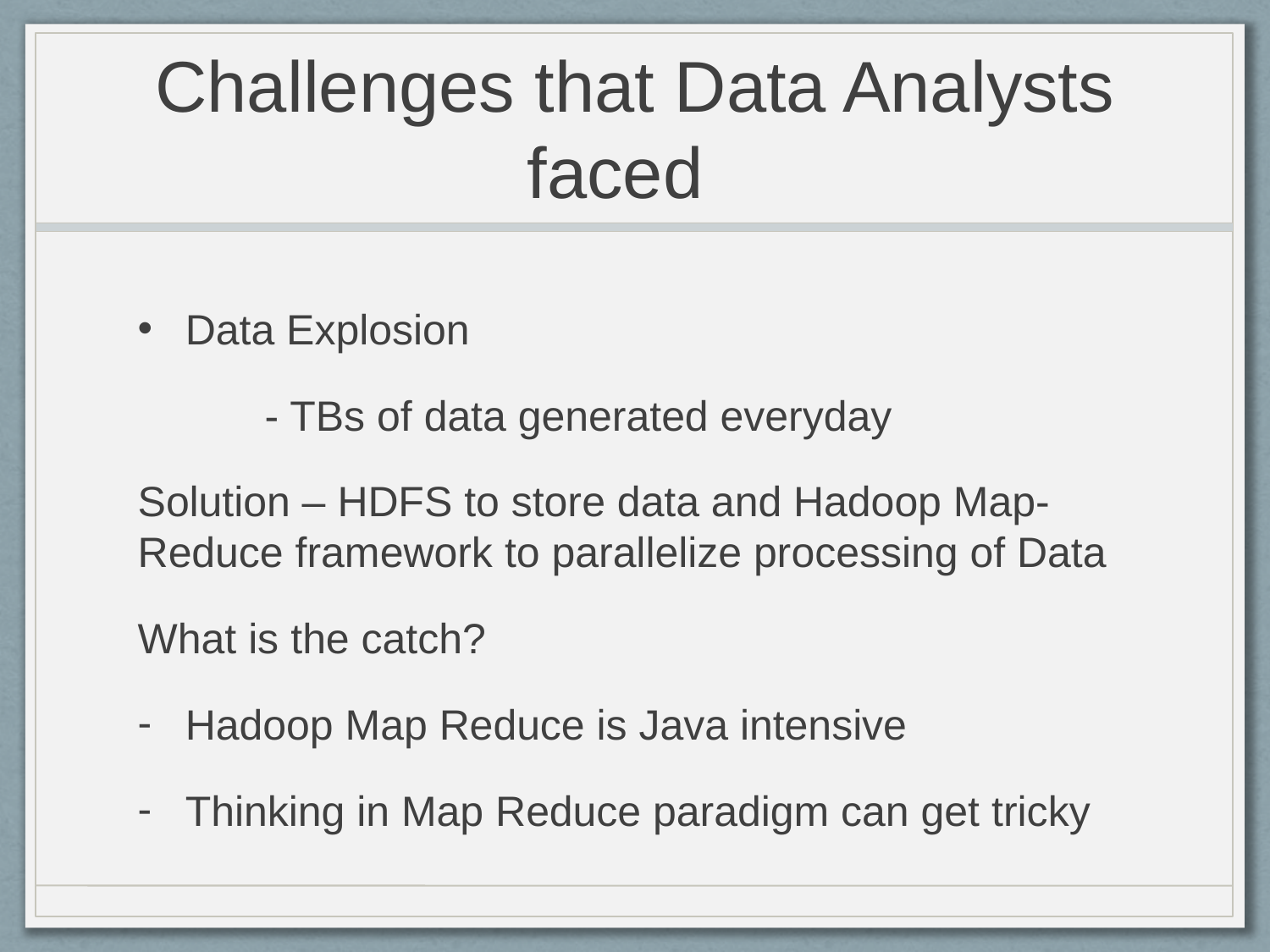

# Challenges that Data Analysts faced
Data Explosion
	- TBs of data generated everyday
Solution – HDFS to store data and Hadoop Map-Reduce framework to parallelize processing of Data
What is the catch?
Hadoop Map Reduce is Java intensive
Thinking in Map Reduce paradigm can get tricky